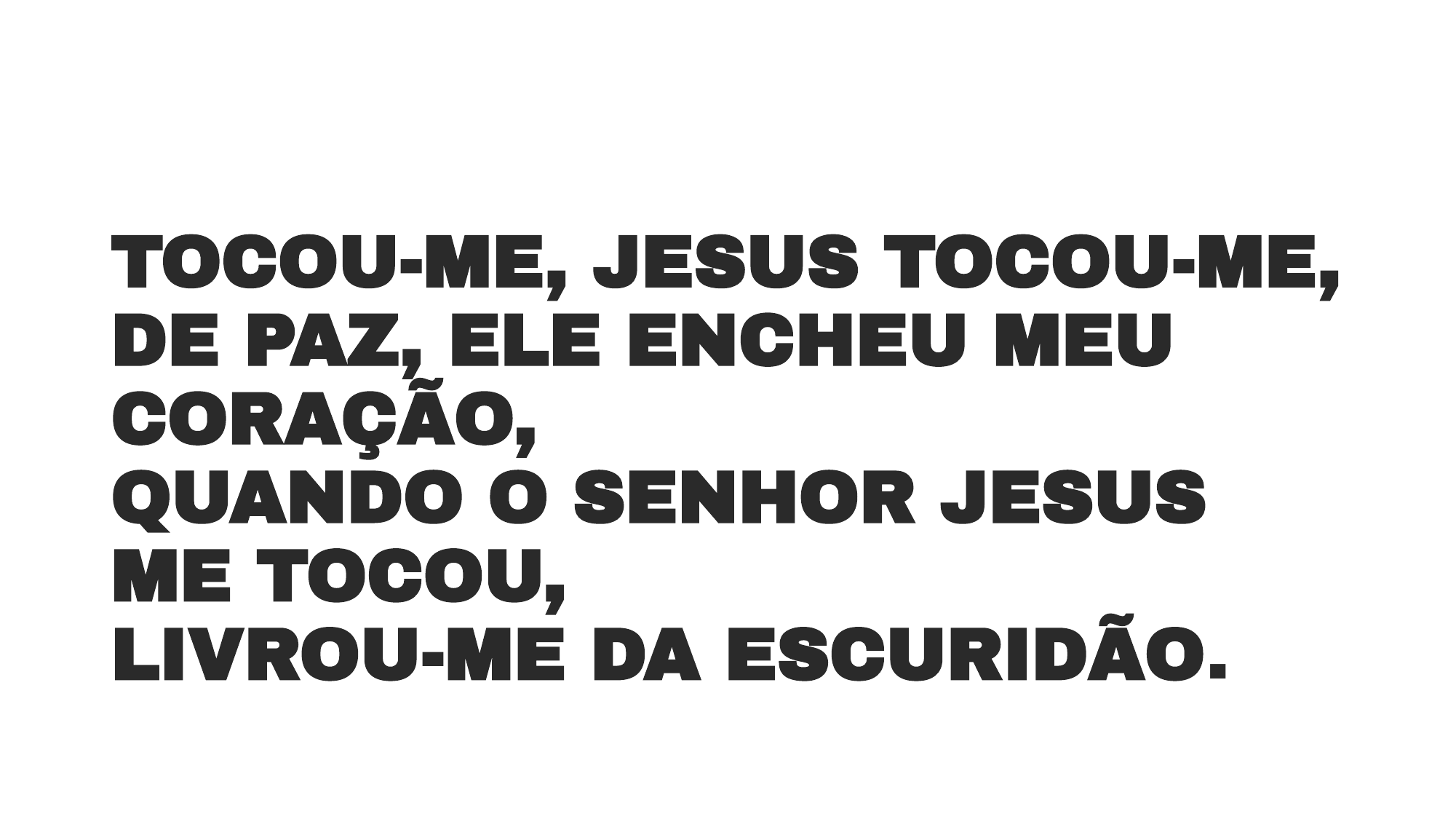

#
TOCOU-ME, JESUS TOCOU-ME,
DE PAZ, ELE ENCHEU MEU CORAÇÃO,
QUANDO O SENHOR JESUS ME TOCOU,
LIVROU-ME DA ESCURIDÃO.